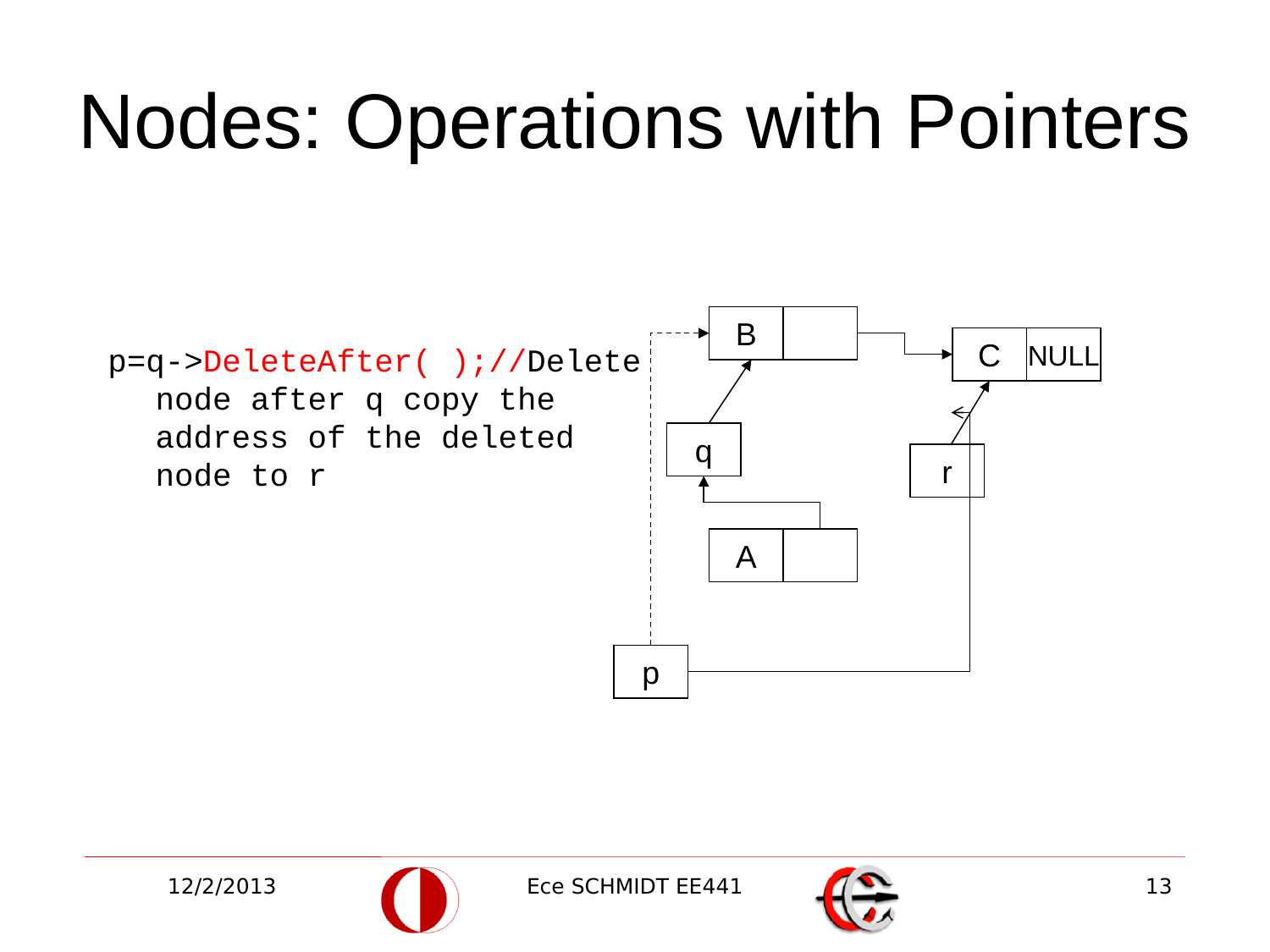

# Nodes: Operations with Pointers

p=q->DeleteAfter( );//Delete node after q copy the address of the deleted node to r
B

C
NULL

q
r
A

p
12/2/2013
Ece SCHMIDT EE441
13